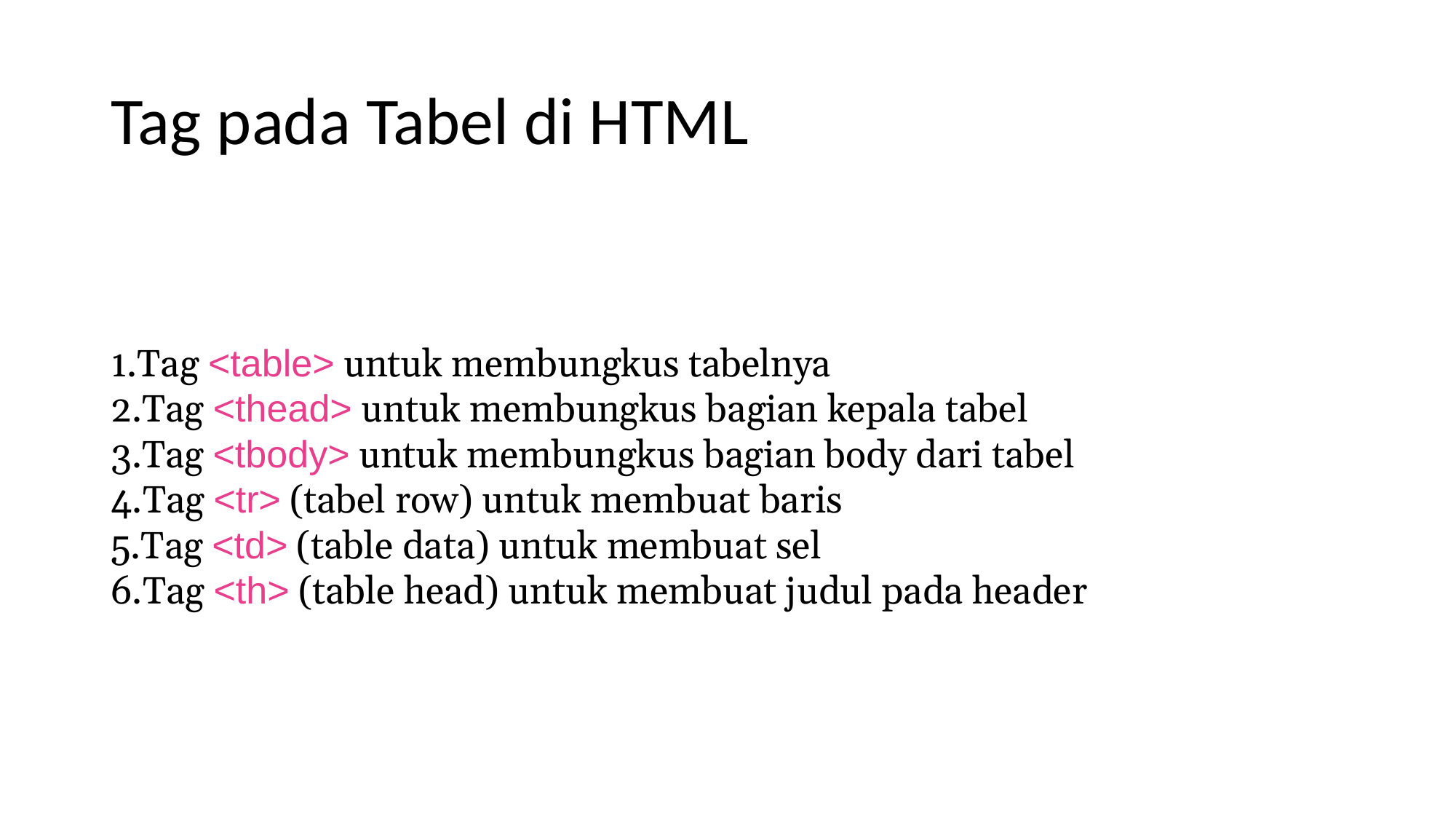

# Tag pada Tabel di HTML

Tag <table> untuk membungkus tabelnya
Tag <thead> untuk membungkus bagian kepala tabel
Tag <tbody> untuk membungkus bagian body dari tabel
Tag <tr> (tabel row) untuk membuat baris
Tag <td> (table data) untuk membuat sel
Tag <th> (table head) untuk membuat judul pada header